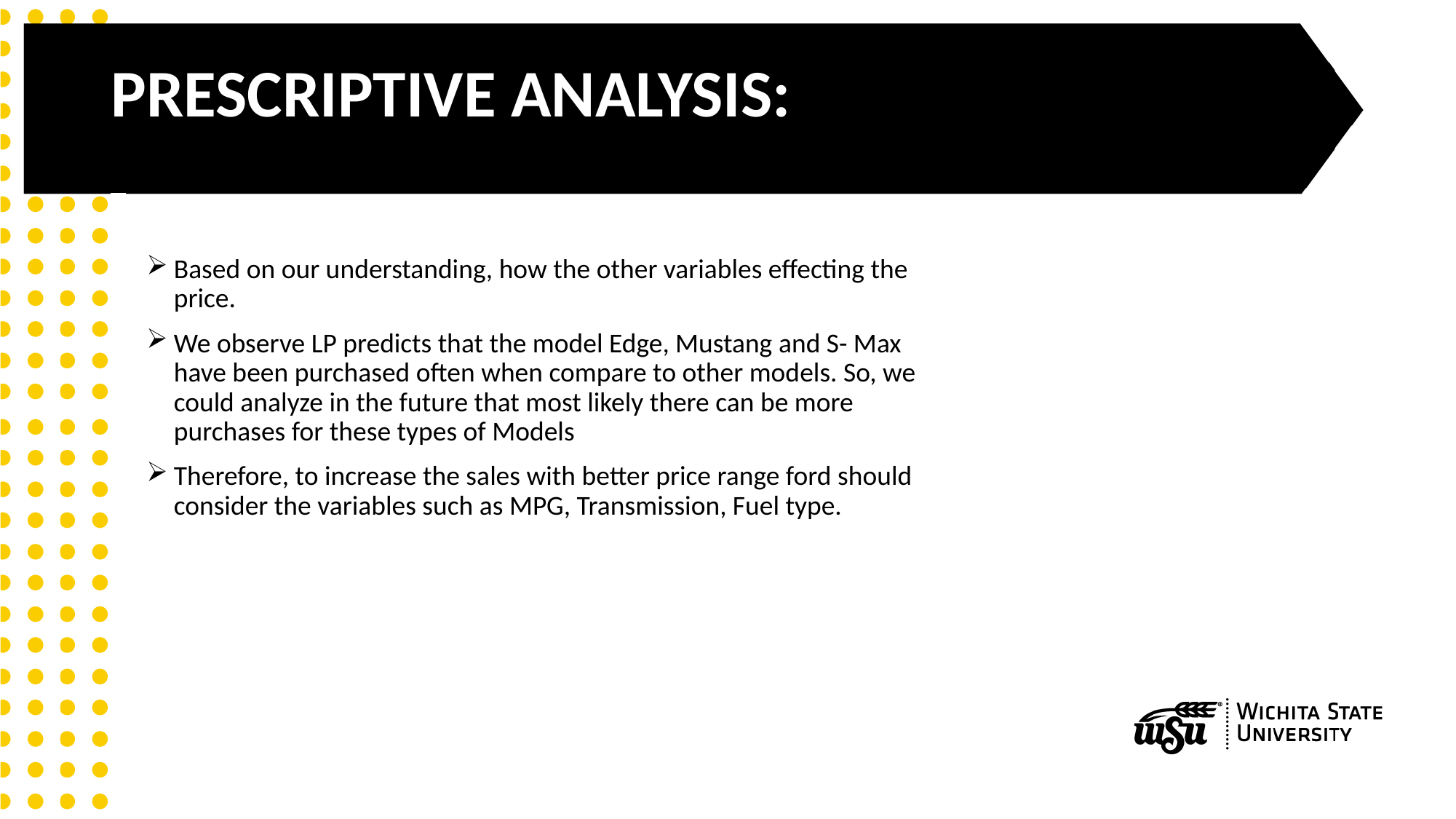

# PRESCRIPTIVE ANALYSIS:
Based on our understanding, how the other variables effecting the price.
We observe LP predicts that the model Edge, Mustang and S- Max have been purchased often when compare to other models. So, we could analyze in the future that most likely there can be more purchases for these types of Models
Therefore, to increase the sales with better price range ford should consider the variables such as MPG, Transmission, Fuel type.